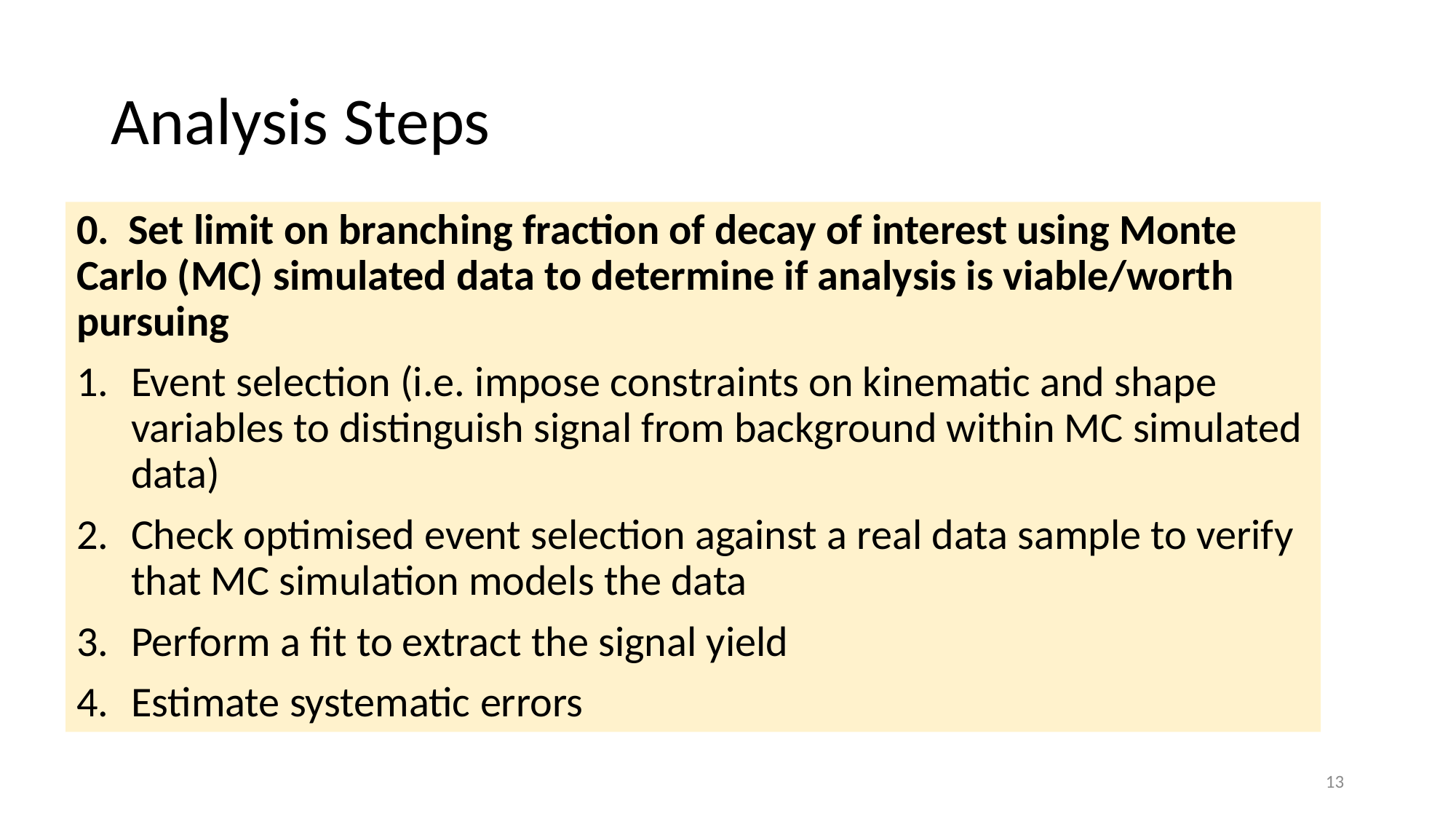

# Analysis Steps
0.  Set limit on branching fraction of decay of interest using Monte Carlo (MC) simulated data to determine if analysis is viable/worth pursuing
Event selection (i.e. impose constraints on kinematic and shape variables to distinguish signal from background within MC simulated data)
Check optimised event selection against a real data sample to verify that MC simulation models the data
Perform a fit to extract the signal yield
Estimate systematic errors
13